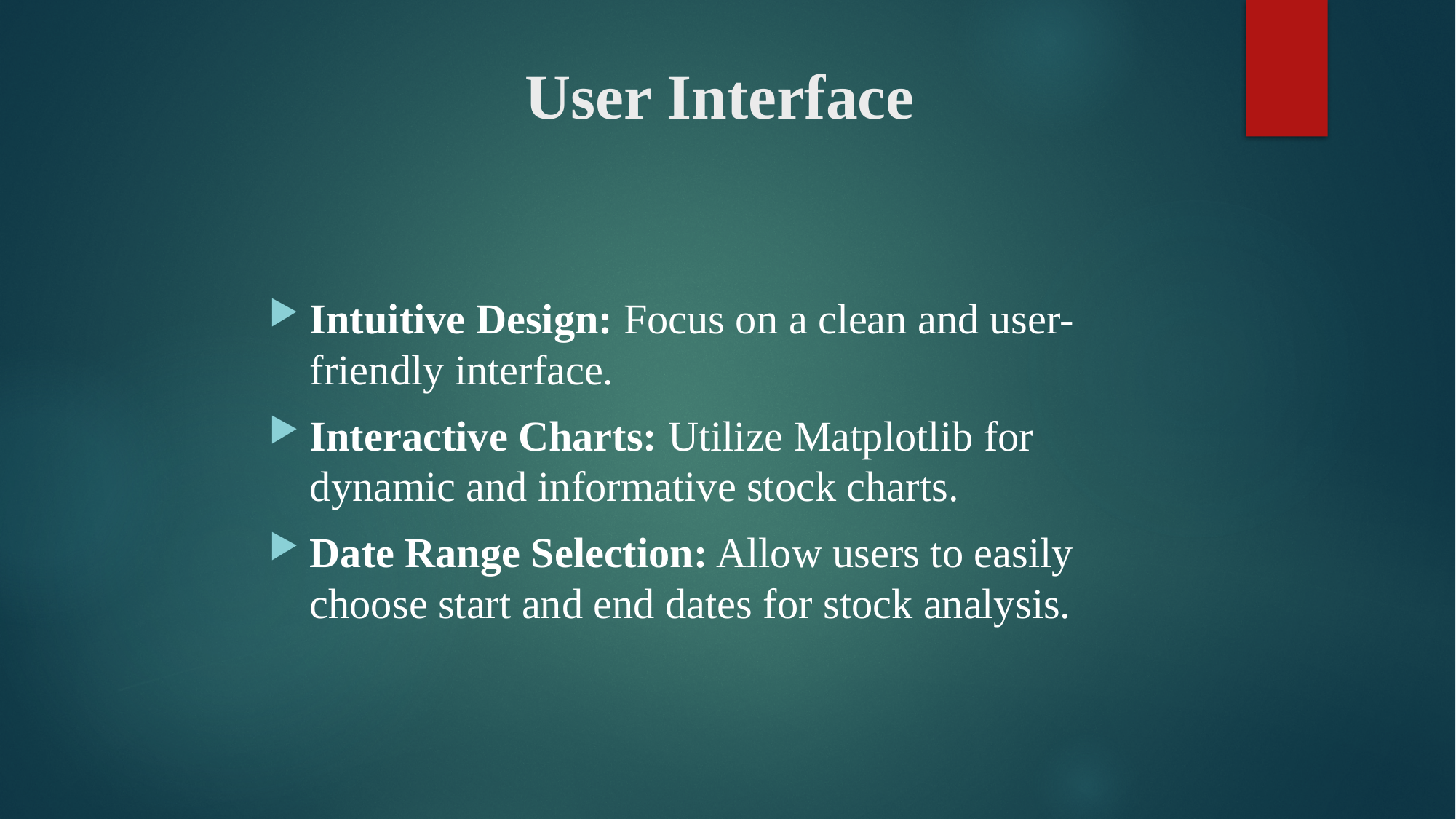

# User Interface
Intuitive Design: Focus on a clean and user-friendly interface.
Interactive Charts: Utilize Matplotlib for dynamic and informative stock charts.
Date Range Selection: Allow users to easily choose start and end dates for stock analysis.